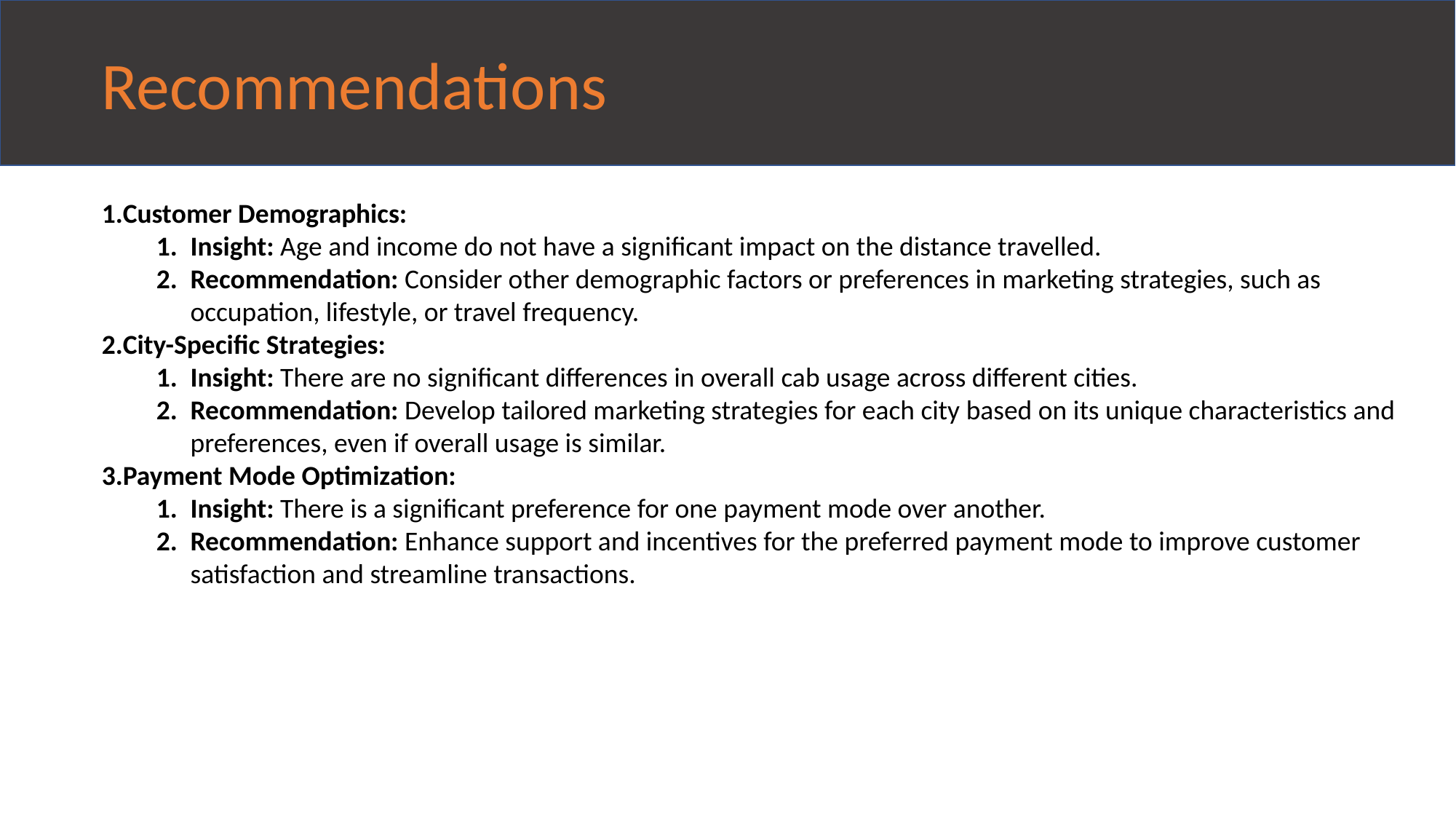

Recommendations
Customer Demographics:
Insight: Age and income do not have a significant impact on the distance travelled.
Recommendation: Consider other demographic factors or preferences in marketing strategies, such as occupation, lifestyle, or travel frequency.
City-Specific Strategies:
Insight: There are no significant differences in overall cab usage across different cities.
Recommendation: Develop tailored marketing strategies for each city based on its unique characteristics and preferences, even if overall usage is similar.
Payment Mode Optimization:
Insight: There is a significant preference for one payment mode over another.
Recommendation: Enhance support and incentives for the preferred payment mode to improve customer satisfaction and streamline transactions.